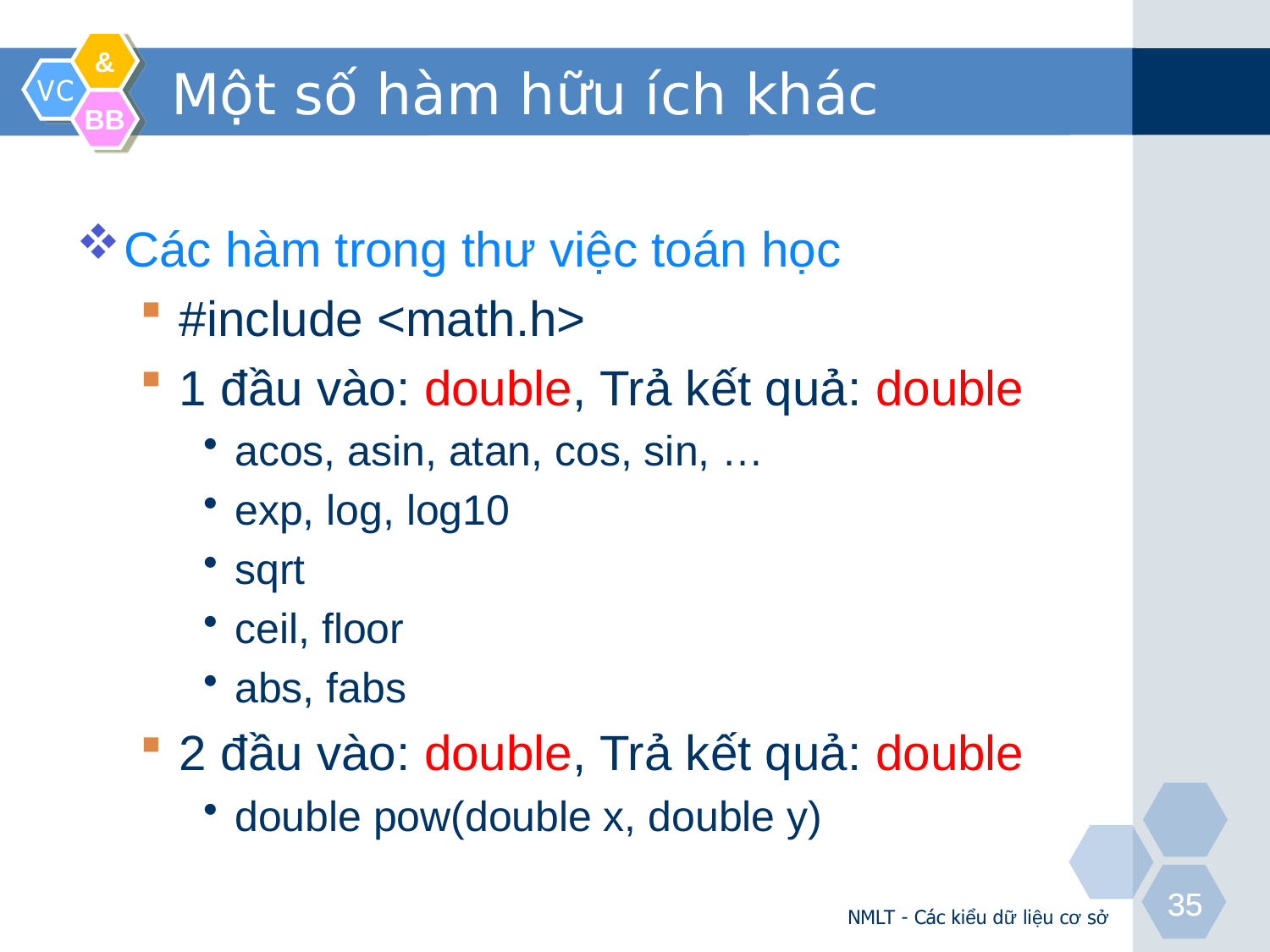

# Một số hàm hữu ích khác
Các hàm trong thư việc toán học
#include <math.h>
1 đầu vào: double, Trả kết quả: double
acos, asin, atan, cos, sin, …
exp, log, log10
sqrt
ceil, floor
abs, fabs
2 đầu vào: double, Trả kết quả: double
double pow(double x, double y)
NMLT - Các kiểu dữ liệu cơ sở